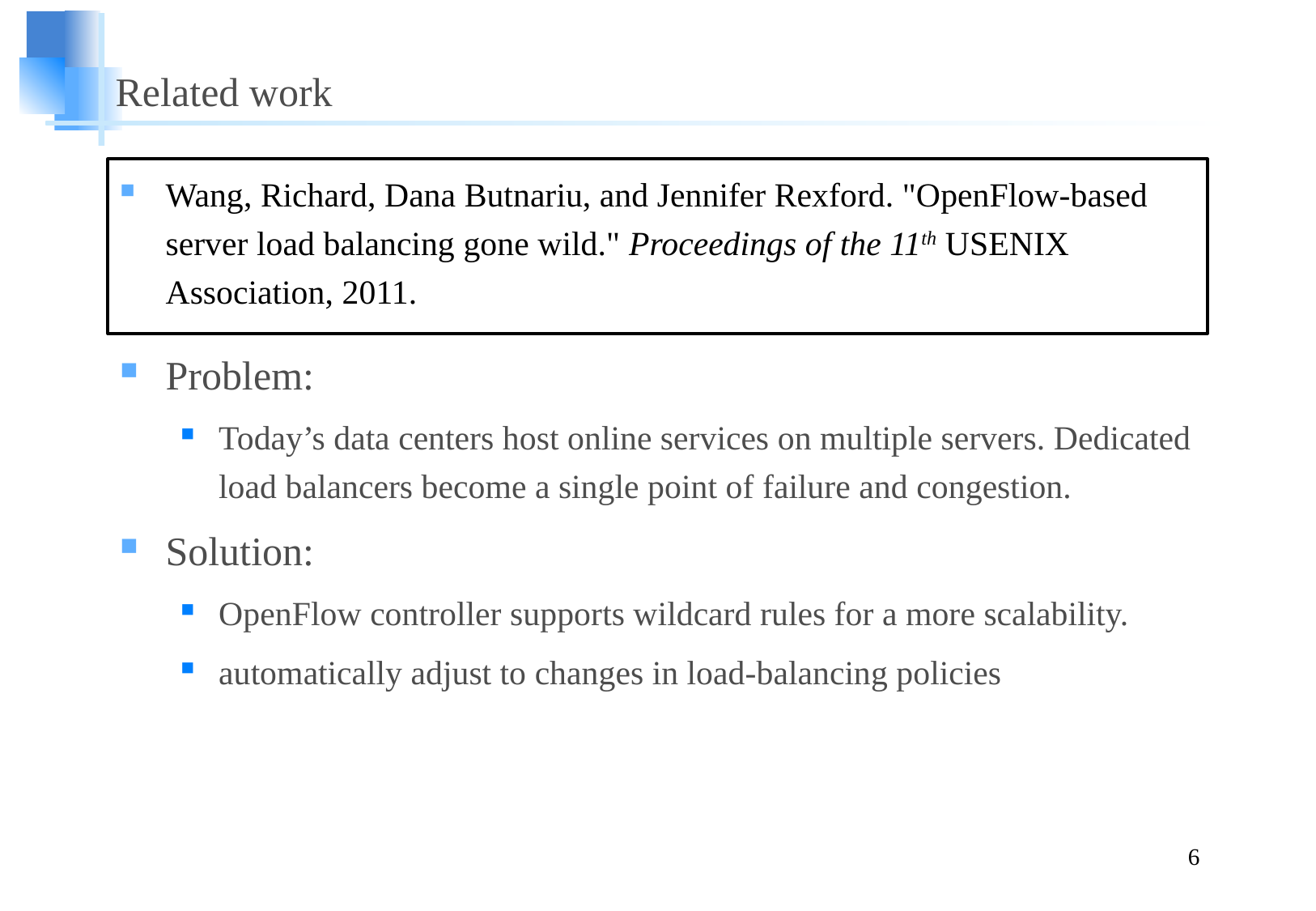

# Related work
Wang, Richard, Dana Butnariu, and Jennifer Rexford. "OpenFlow-based server load balancing gone wild." Proceedings of the 11th USENIX Association, 2011.
Problem:
Today’s data centers host online services on multiple servers. Dedicated load balancers become a single point of failure and congestion.
Solution:
OpenFlow controller supports wildcard rules for a more scalability.
automatically adjust to changes in load-balancing policies
6